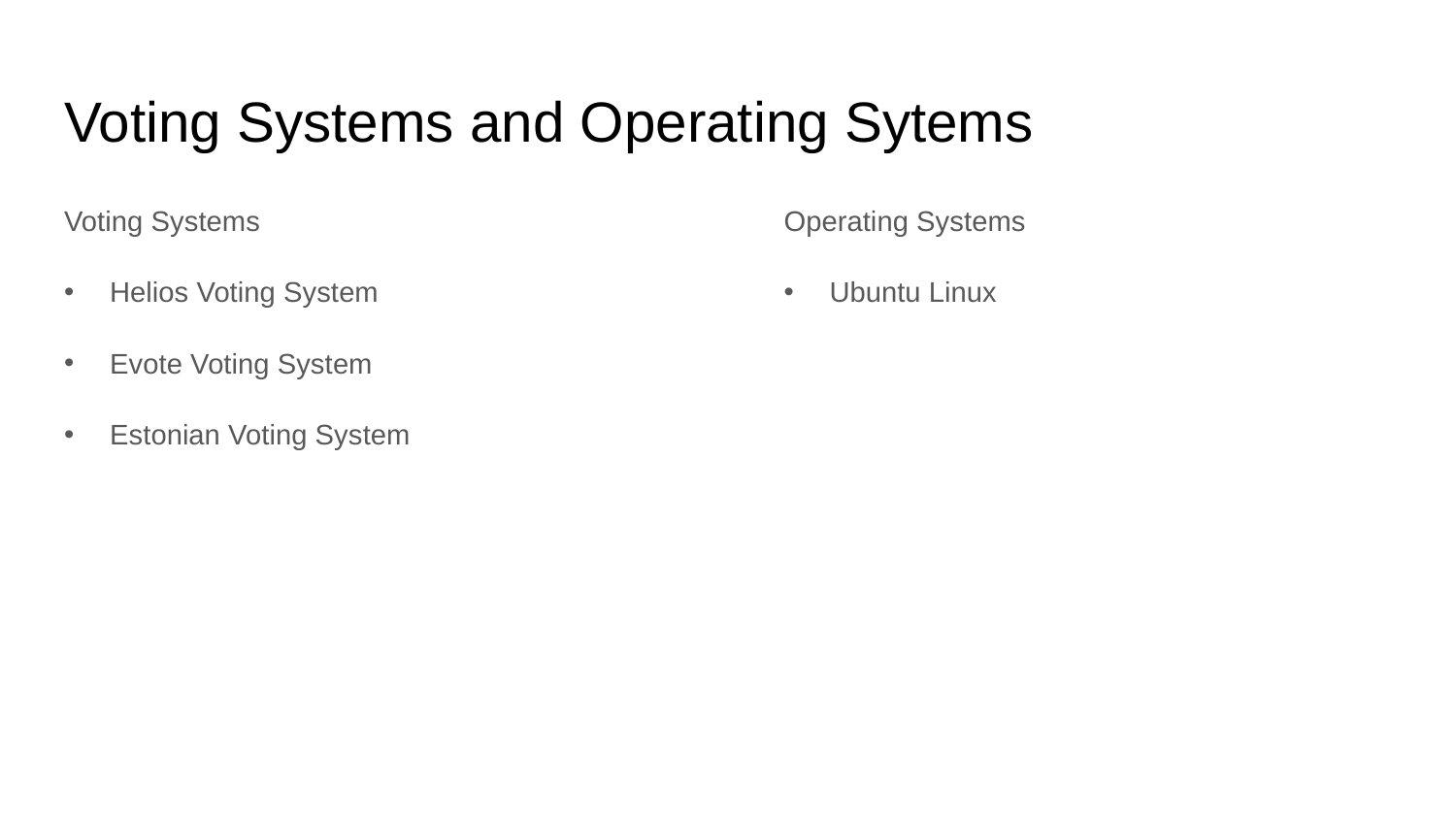

# Voting Systems and Operating Sytems
Voting Systems
Helios Voting System
Evote Voting System
Estonian Voting System
Operating Systems
Ubuntu Linux